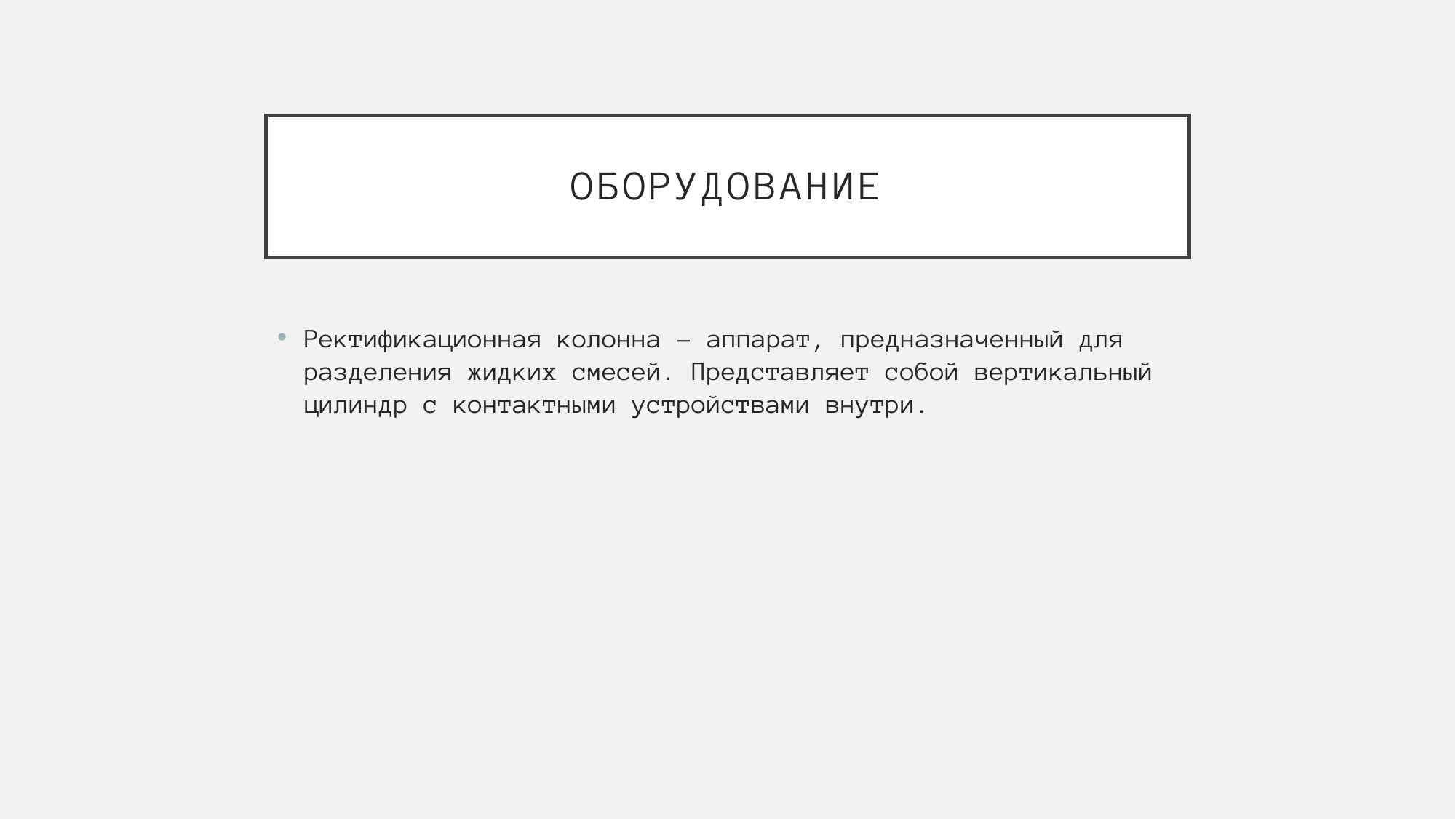

# Оборудование
Ректификационная колонна - аппарат, предназначенный для разделения жидких смесей. Представляет собой вертикальный цилиндр с контактными устройствами внутри.